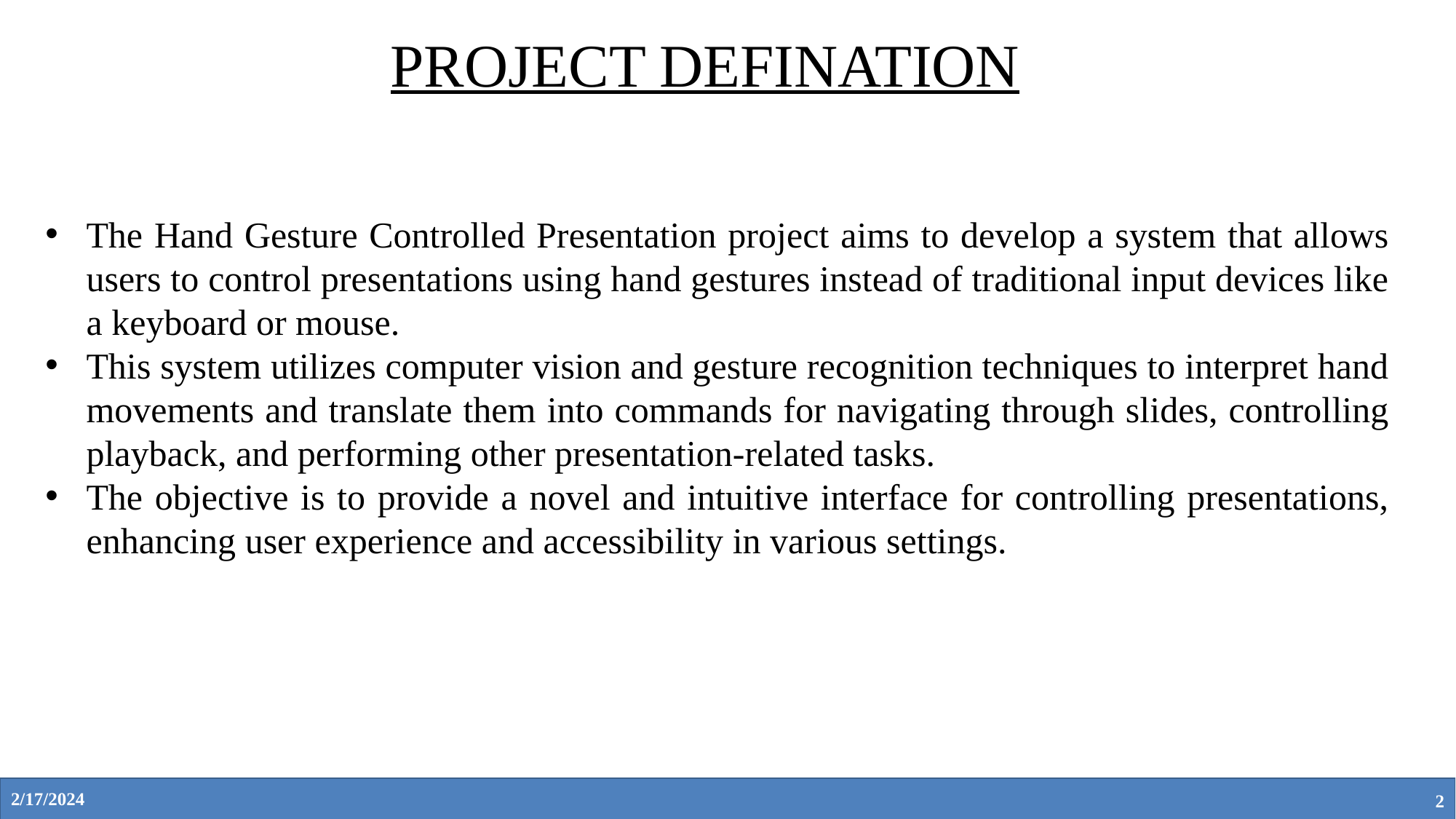

PROJECT DEFINATION
The Hand Gesture Controlled Presentation project aims to develop a system that allows users to control presentations using hand gestures instead of traditional input devices like a keyboard or mouse.
This system utilizes computer vision and gesture recognition techniques to interpret hand movements and translate them into commands for navigating through slides, controlling playback, and performing other presentation-related tasks.
The objective is to provide a novel and intuitive interface for controlling presentations, enhancing user experience and accessibility in various settings.
2/17/2024
2